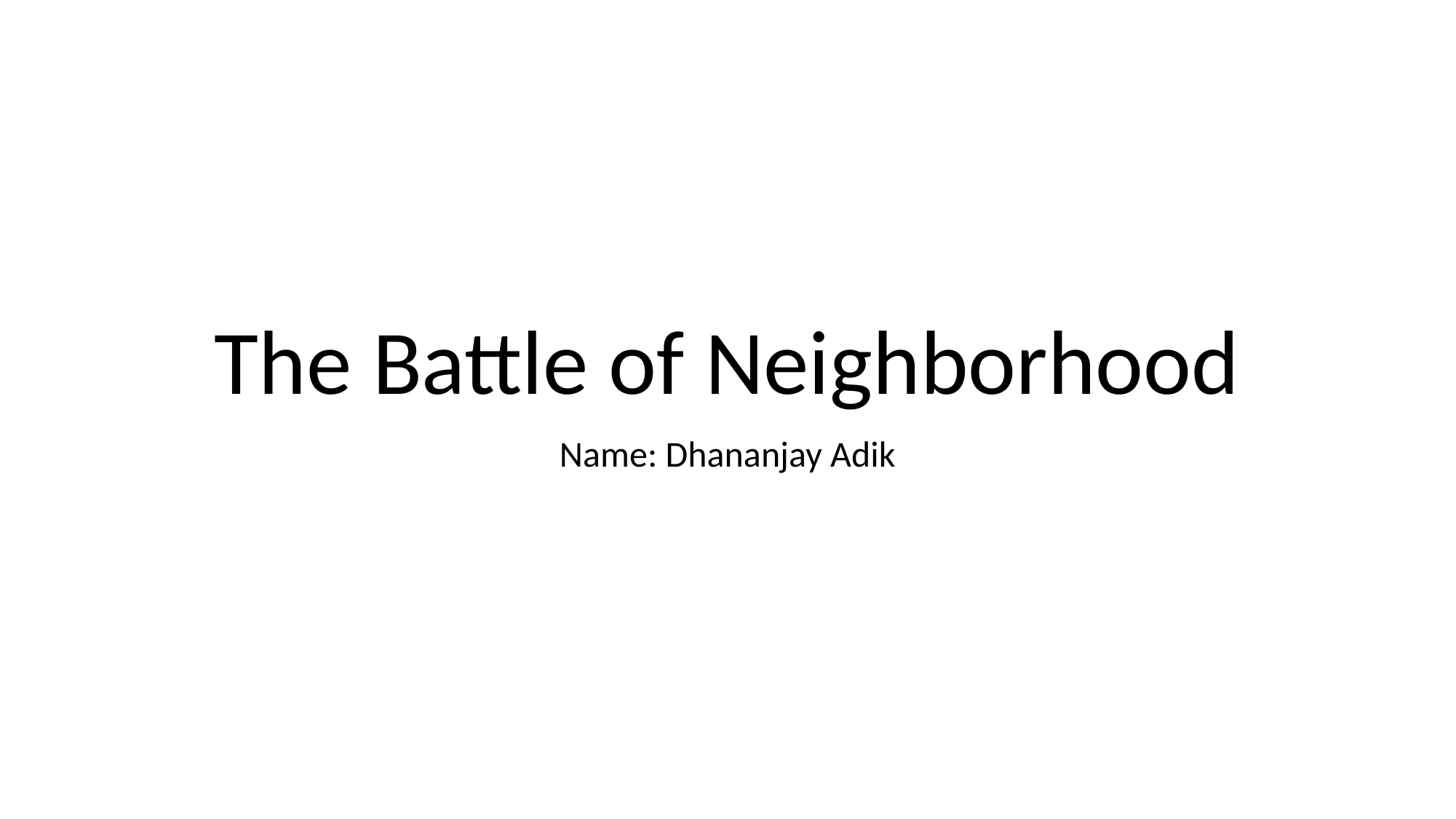

# The Battle of Neighborhood
Name: Dhananjay Adik